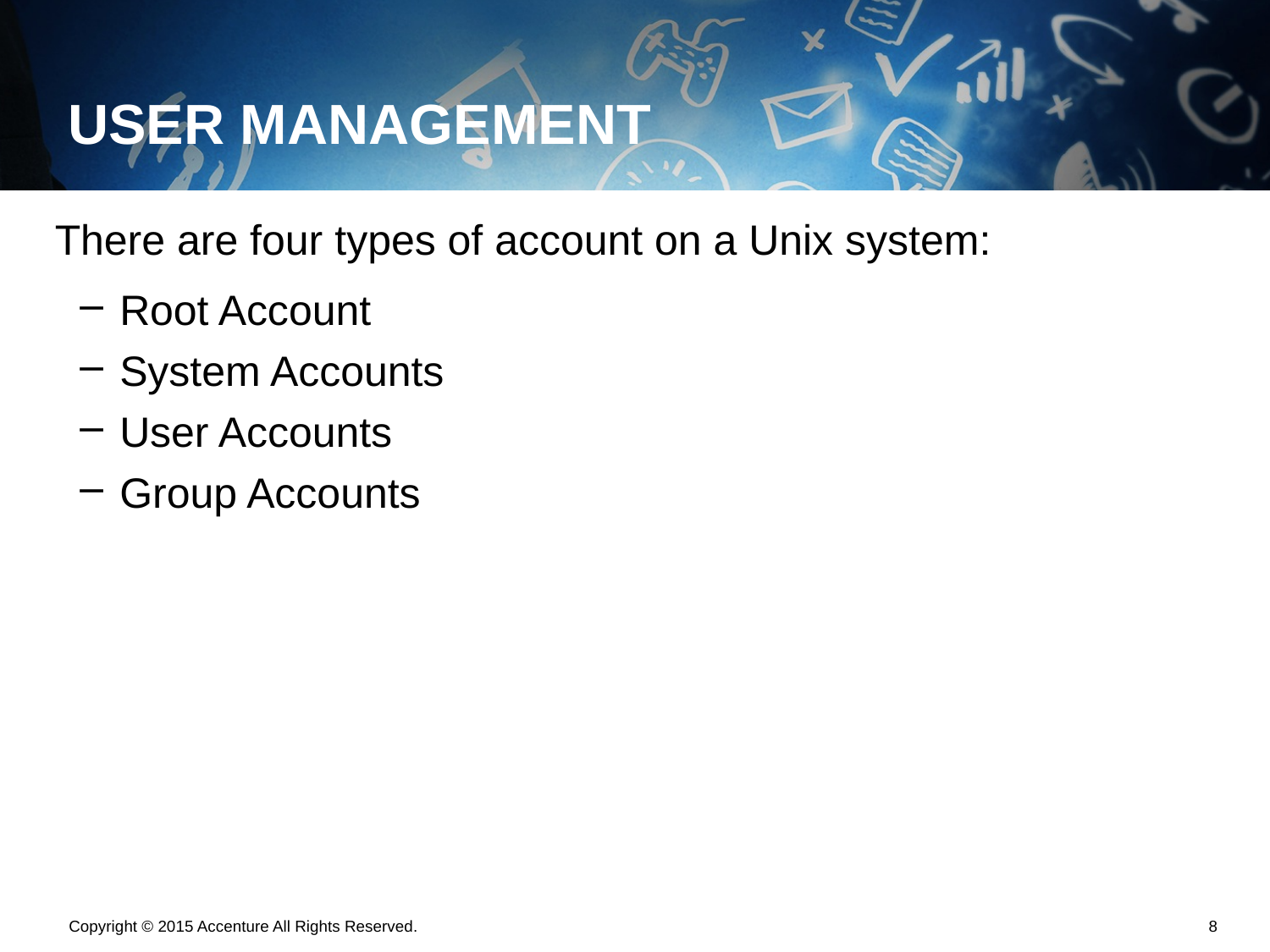

# USER MANAGEMENT
There are four types of account on a Unix system:
Root Account
System Accounts
User Accounts
Group Accounts

Copyright © 2015 Accenture All Rights Reserved.
8